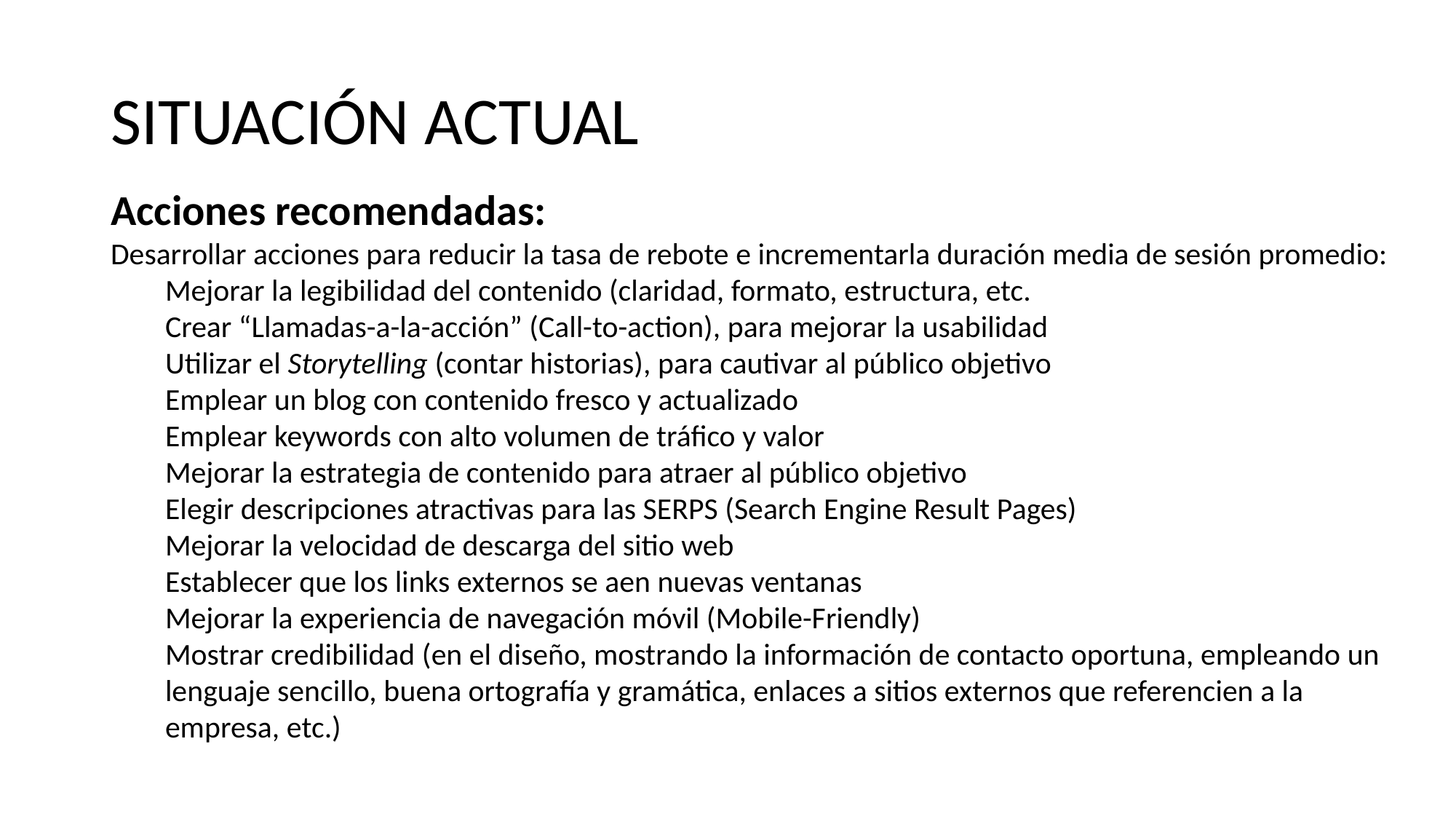

# SITUACIÓN ACTUAL
Acciones recomendadas:
Desarrollar acciones para reducir la tasa de rebote e incrementarla duración media de sesión promedio:
Mejorar la legibilidad del contenido (claridad, formato, estructura, etc.
Crear “Llamadas-a-la-acción” (Call-to-action), para mejorar la usabilidad
Utilizar el Storytelling (contar historias), para cautivar al público objetivo
Emplear un blog con contenido fresco y actualizado
Emplear keywords con alto volumen de tráfico y valor
Mejorar la estrategia de contenido para atraer al público objetivo
Elegir descripciones atractivas para las SERPS (Search Engine Result Pages)
Mejorar la velocidad de descarga del sitio web
Establecer que los links externos se aen nuevas ventanas
Mejorar la experiencia de navegación móvil (Mobile-Friendly)
Mostrar credibilidad (en el diseño, mostrando la información de contacto oportuna, empleando un lenguaje sencillo, buena ortografía y gramática, enlaces a sitios externos que referencien a la empresa, etc.)